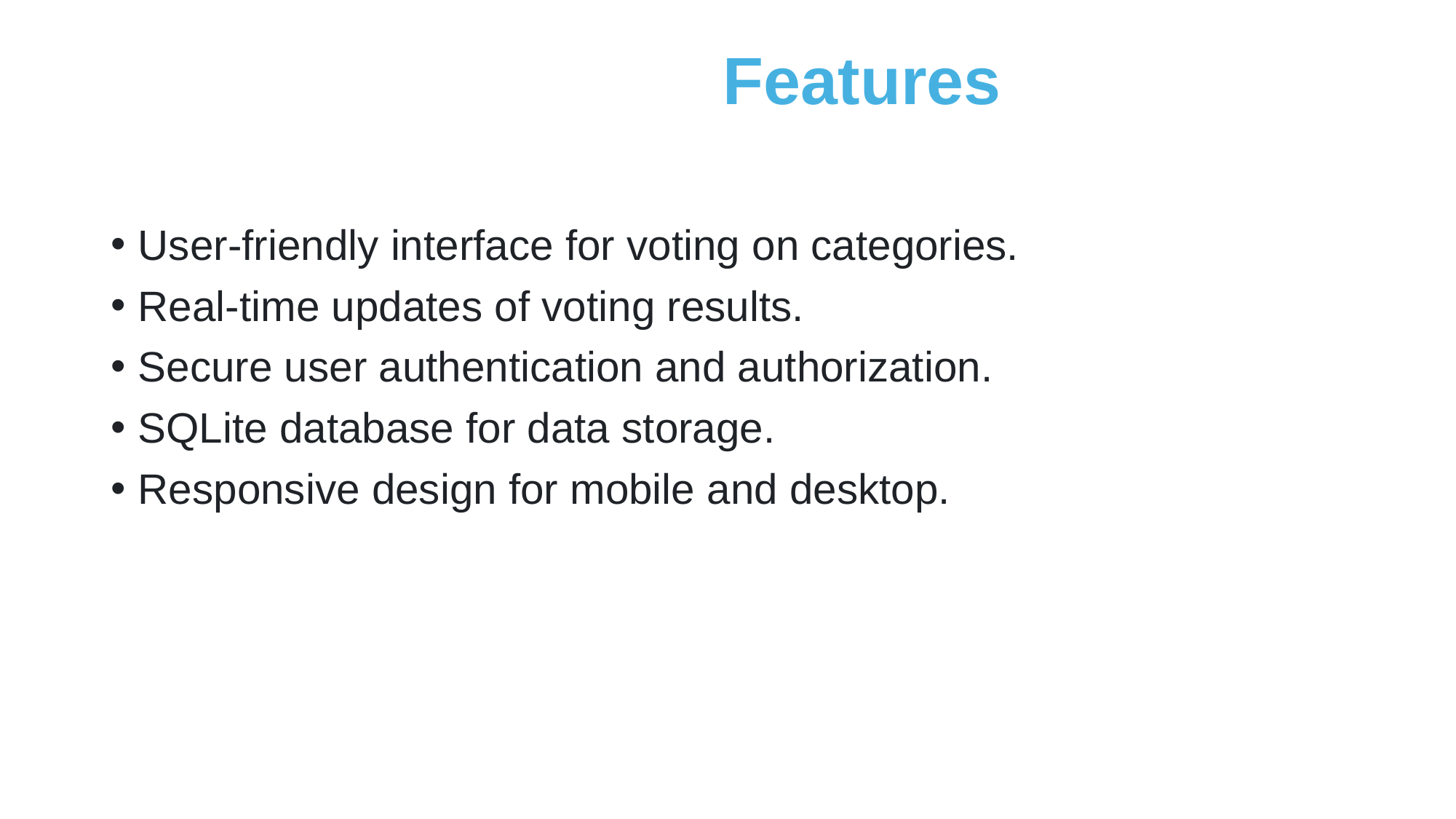

# Features
User-friendly interface for voting on categories.
Real-time updates of voting results.
Secure user authentication and authorization.
SQLite database for data storage.
Responsive design for mobile and desktop.